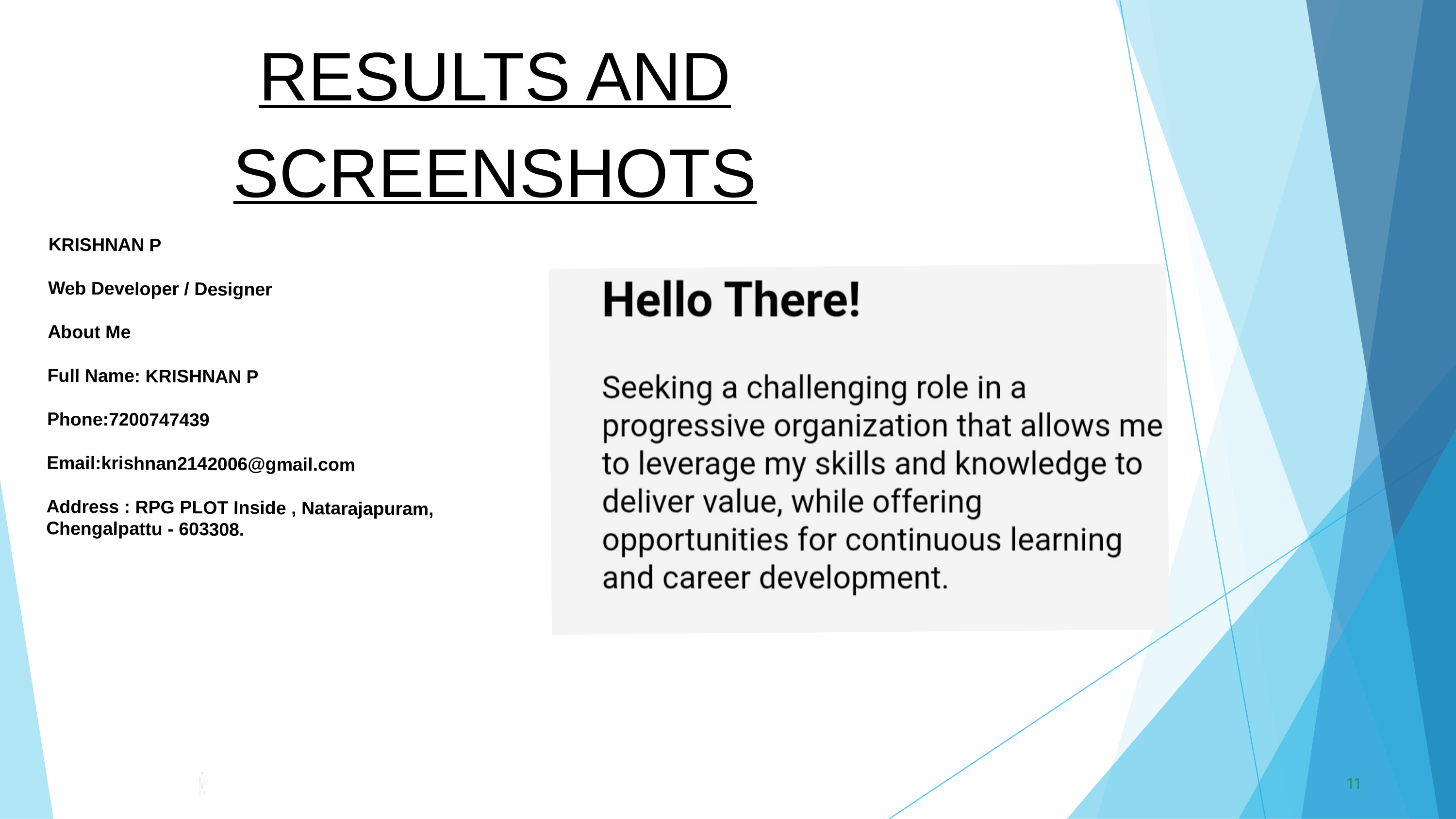

RESULTS AND SCREENSHOTS
KRISHNAN P

Web Developer / Designer

About Me

Full Name: KRISHNAN P

Phone:7200747439

Email:krishnan2142006@gmail.com

Address : RPG PLOT Inside , Natarajapuram, Chengalpattu - 603308.

11